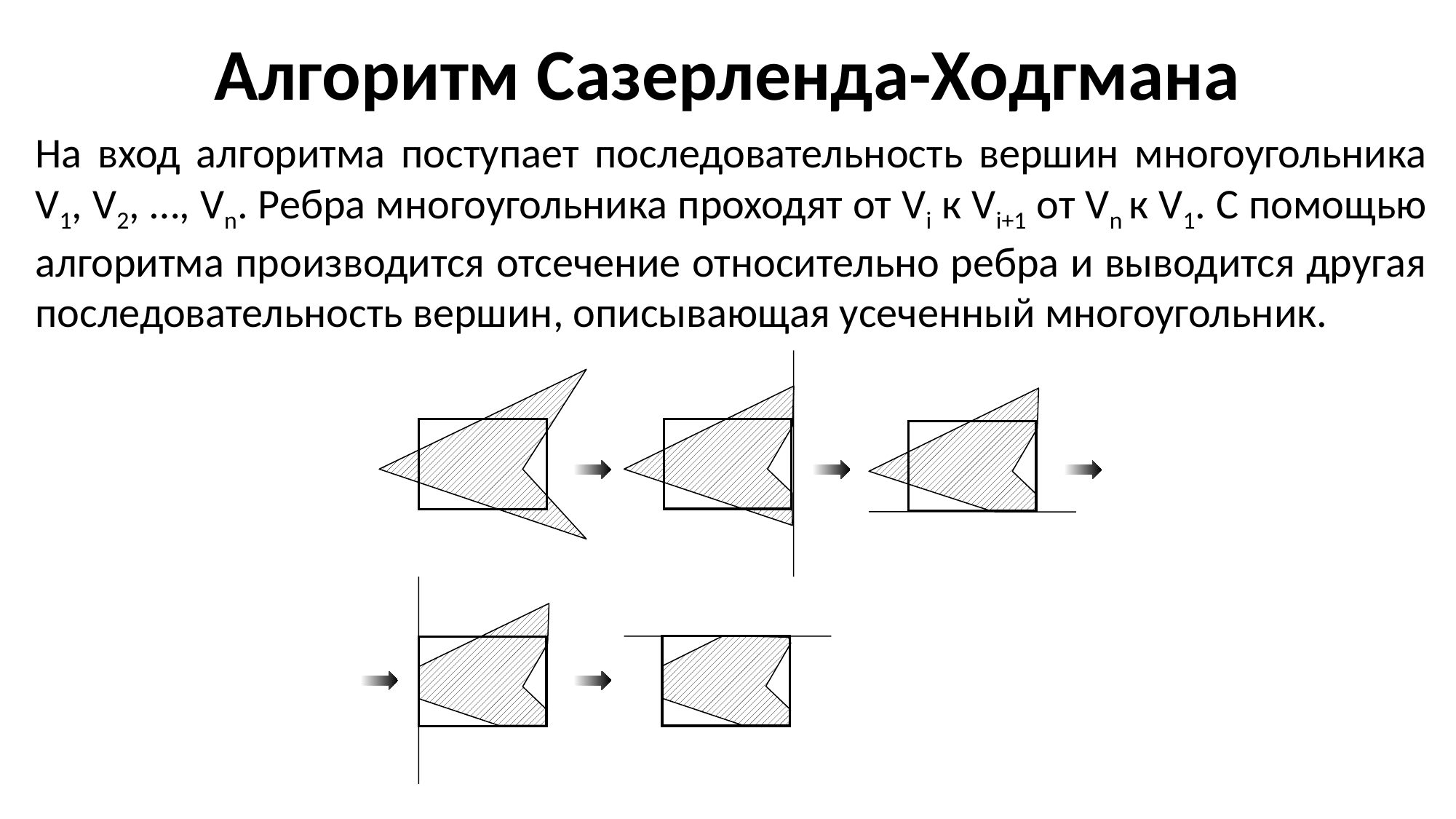

Алгоритм Сазерленда-Ходгмана
На вход алгоритма поступает последовательность вершин многоугольника V1, V2, …, Vn. Ребра многоугольника проходят от Vi к Vi+1 от Vn к V1. С помощью алгоритма производится отсечение относительно ребра и выводится другая последовательность вершин, описывающая усеченный многоугольник.